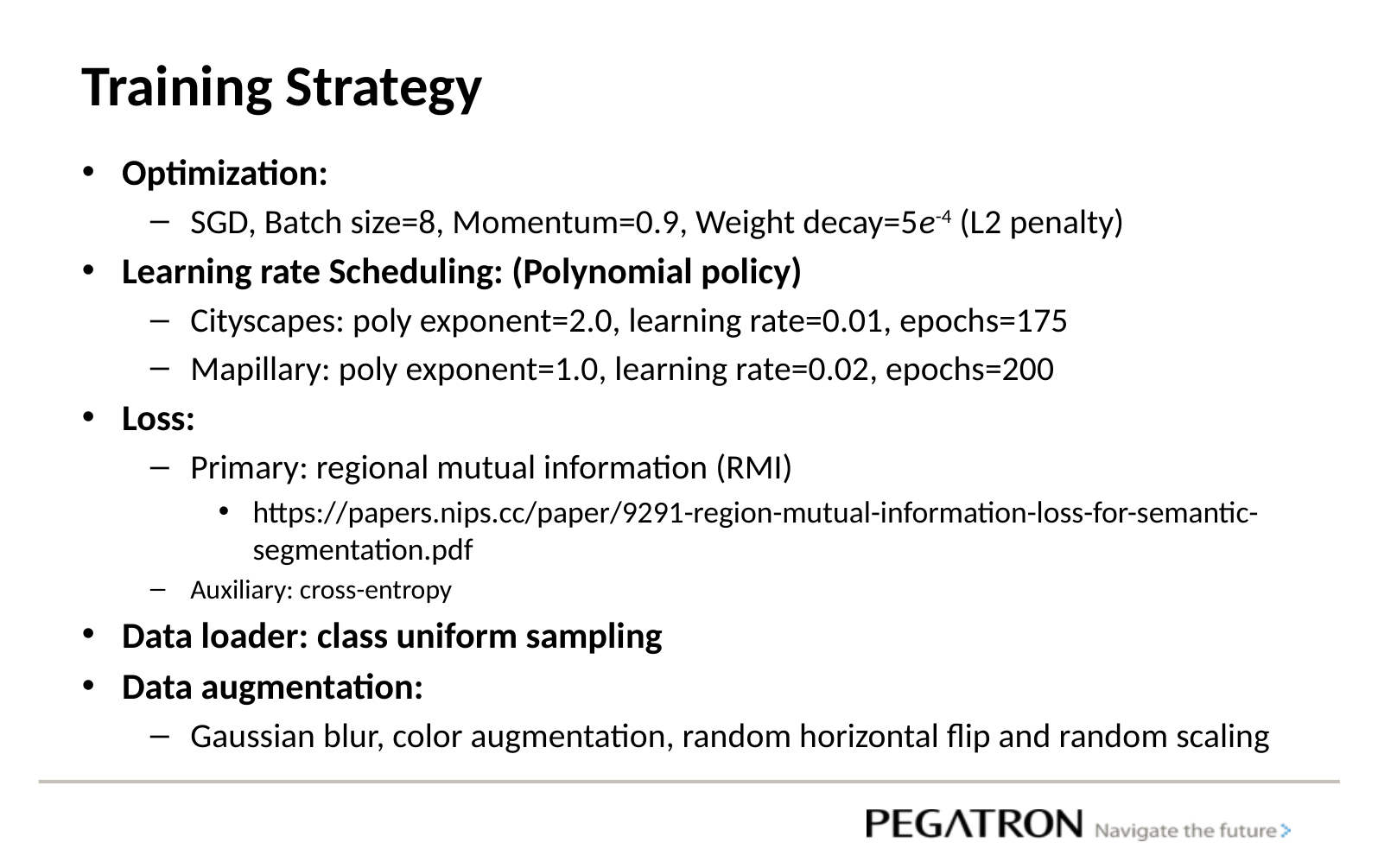

# Training Strategy
Optimization:
SGD, Batch size=8, Momentum=0.9, Weight decay=5e-4 (L2 penalty)
Learning rate Scheduling: (Polynomial policy)
Cityscapes: poly exponent=2.0, learning rate=0.01, epochs=175
Mapillary: poly exponent=1.0, learning rate=0.02, epochs=200
Loss:
Primary: regional mutual information (RMI)
https://papers.nips.cc/paper/9291-region-mutual-information-loss-for-semantic-segmentation.pdf
Auxiliary: cross-entropy
Data loader: class uniform sampling
Data augmentation:
Gaussian blur, color augmentation, random horizontal flip and random scaling
15